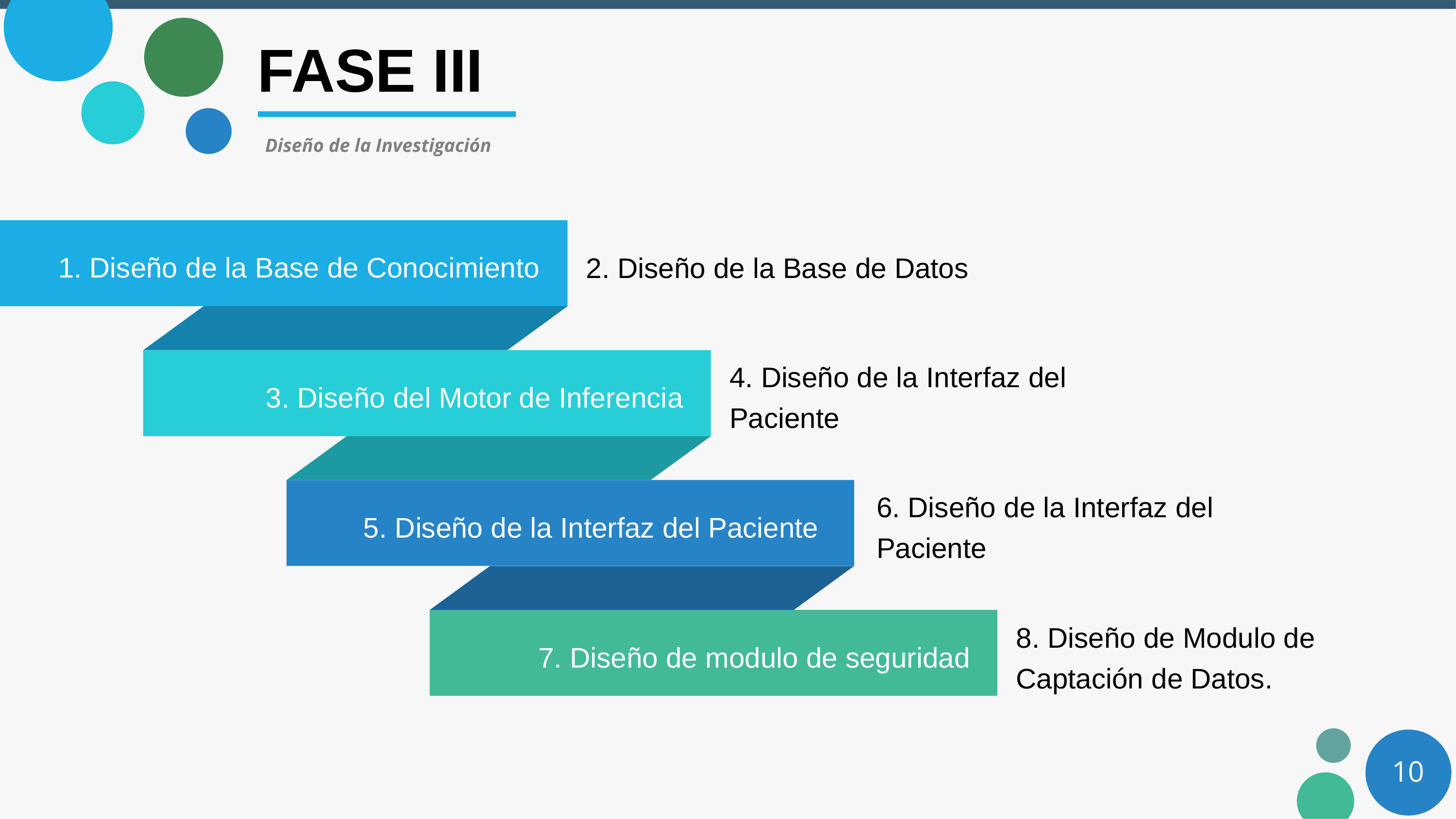

# FASE III
Diseño de la Investigación
2. Diseño de la Base de Datos
1. Diseño de la Base de Conocimiento
4. Diseño de la Interfaz del Paciente
3. Diseño del Motor de Inferencia
6. Diseño de la Interfaz del Paciente
5. Diseño de la Interfaz del Paciente
8. Diseño de Modulo de Captación de Datos.
7. Diseño de modulo de seguridad
10